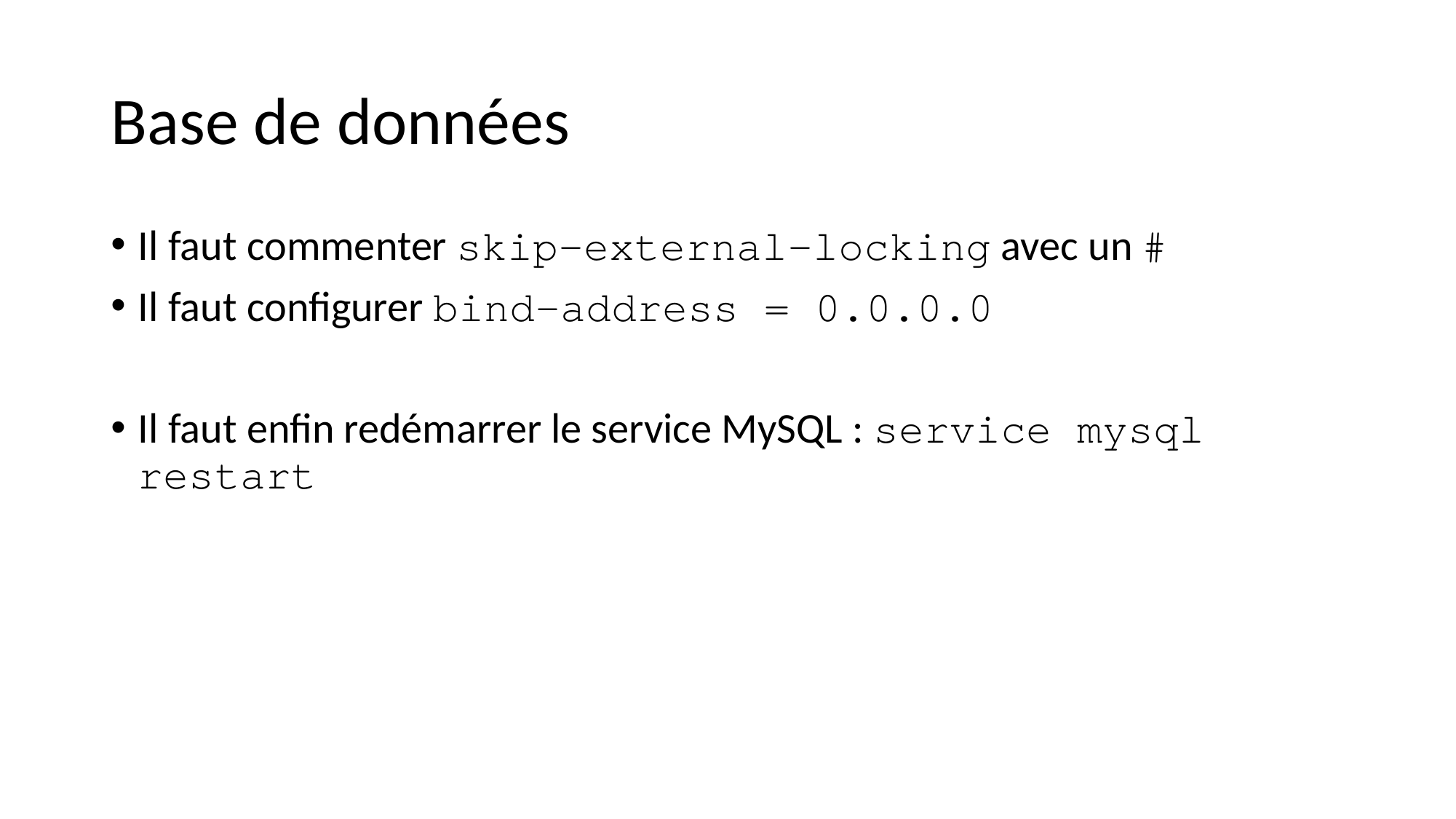

# Base de données
Il faut commenter skip-external-locking avec un #
Il faut configurer bind-address = 0.0.0.0

Il faut enfin redémarrer le service MySQL : service mysql restart